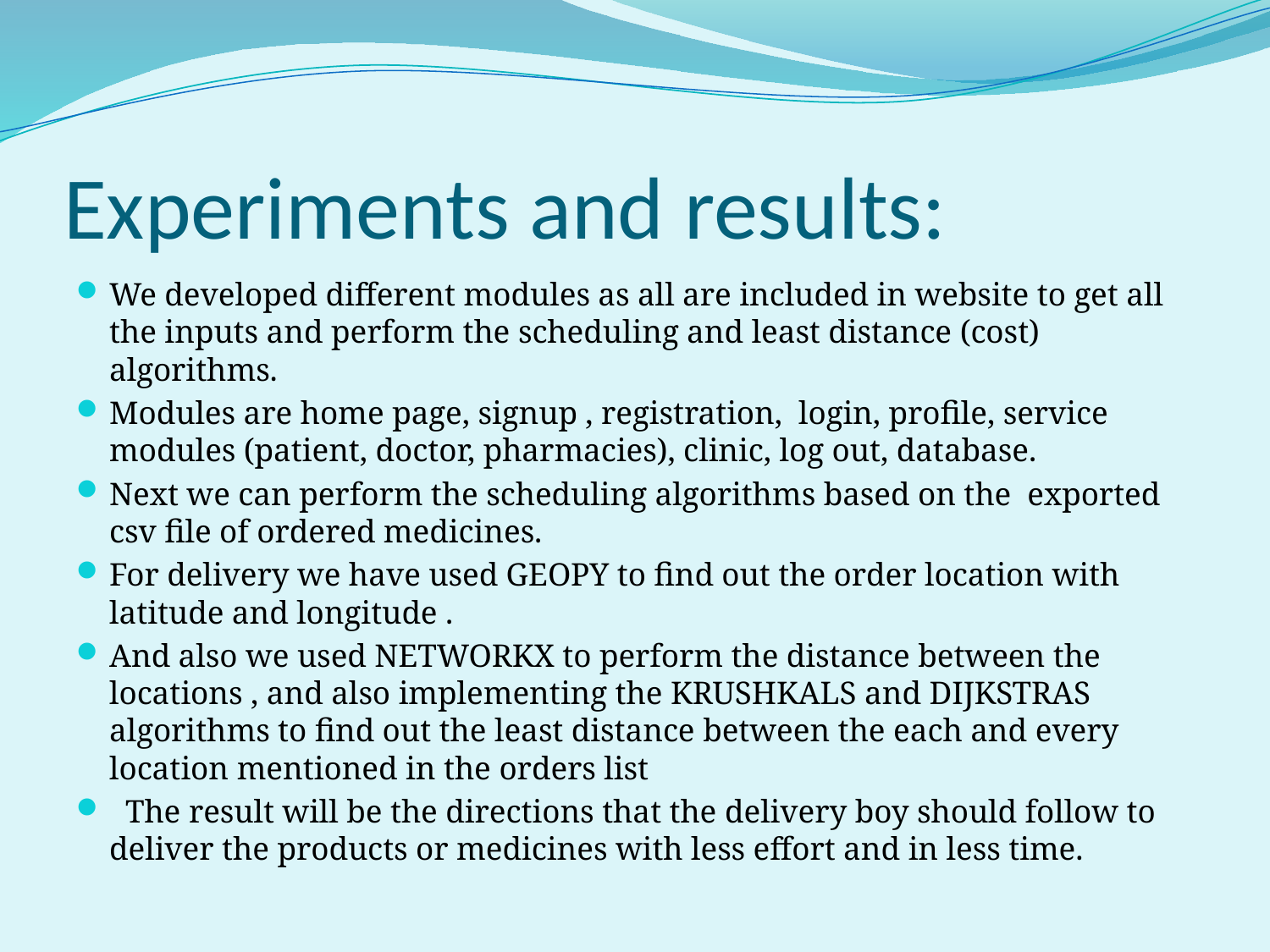

# Experiments and results:
We developed different modules as all are included in website to get all the inputs and perform the scheduling and least distance (cost) algorithms.
Modules are home page, signup , registration,  login, profile, service modules (patient, doctor, pharmacies), clinic, log out, database.
Next we can perform the scheduling algorithms based on the  exported csv file of ordered medicines.
For delivery we have used GEOPY to find out the order location with latitude and longitude .
And also we used NETWORKX to perform the distance between the locations , and also implementing the KRUSHKALS and DIJKSTRAS algorithms to find out the least distance between the each and every location mentioned in the orders list
  The result will be the directions that the delivery boy should follow to deliver the products or medicines with less effort and in less time.